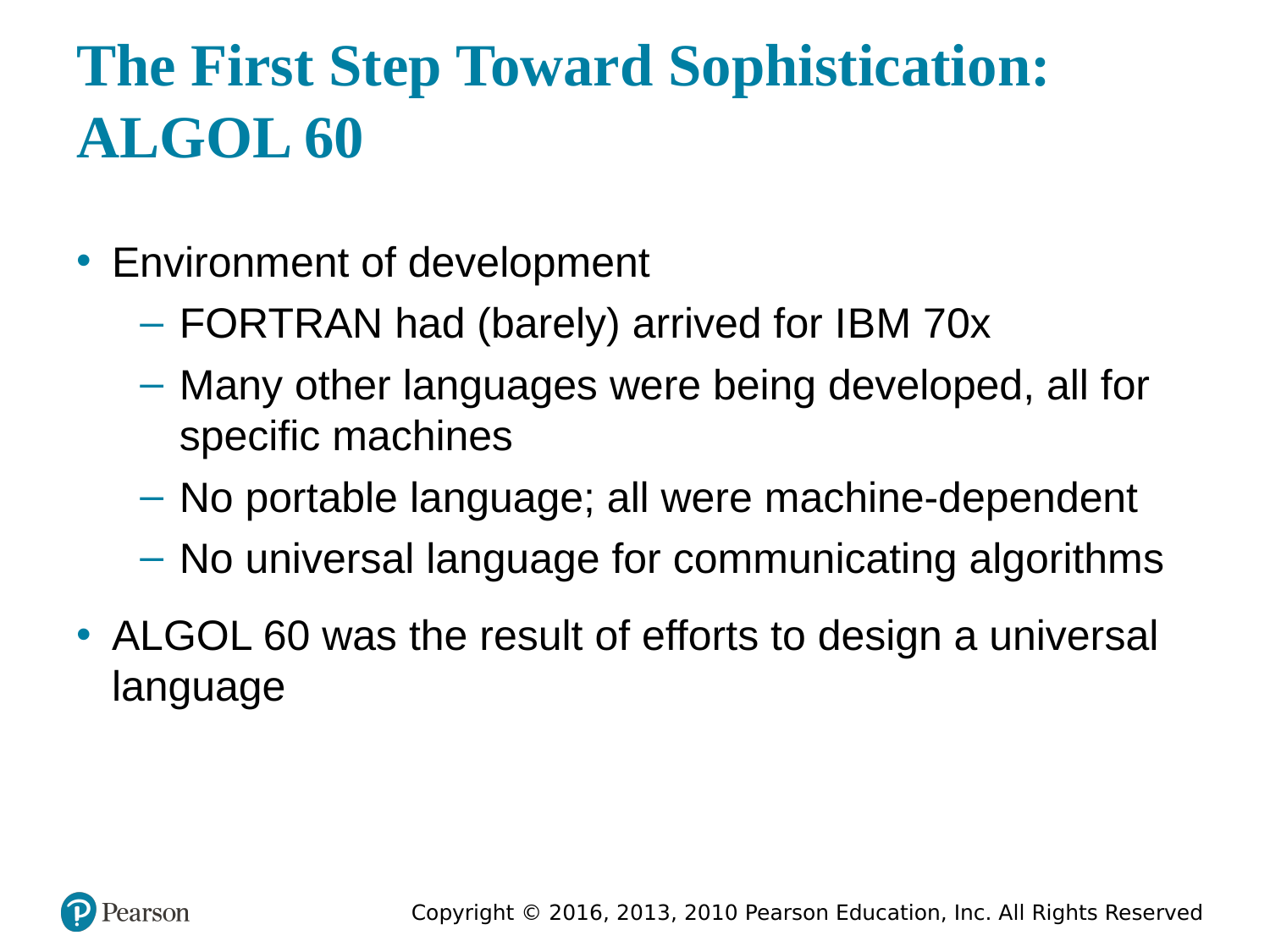

# The First Step Toward Sophistication: ALGOL 60
Environment of development
FORTRAN had (barely) arrived for I B M 70x
Many other languages were being developed, all for specific machines
No portable language; all were machine-dependent
No universal language for communicating algorithms
ALGOL 60 was the result of efforts to design a universal language